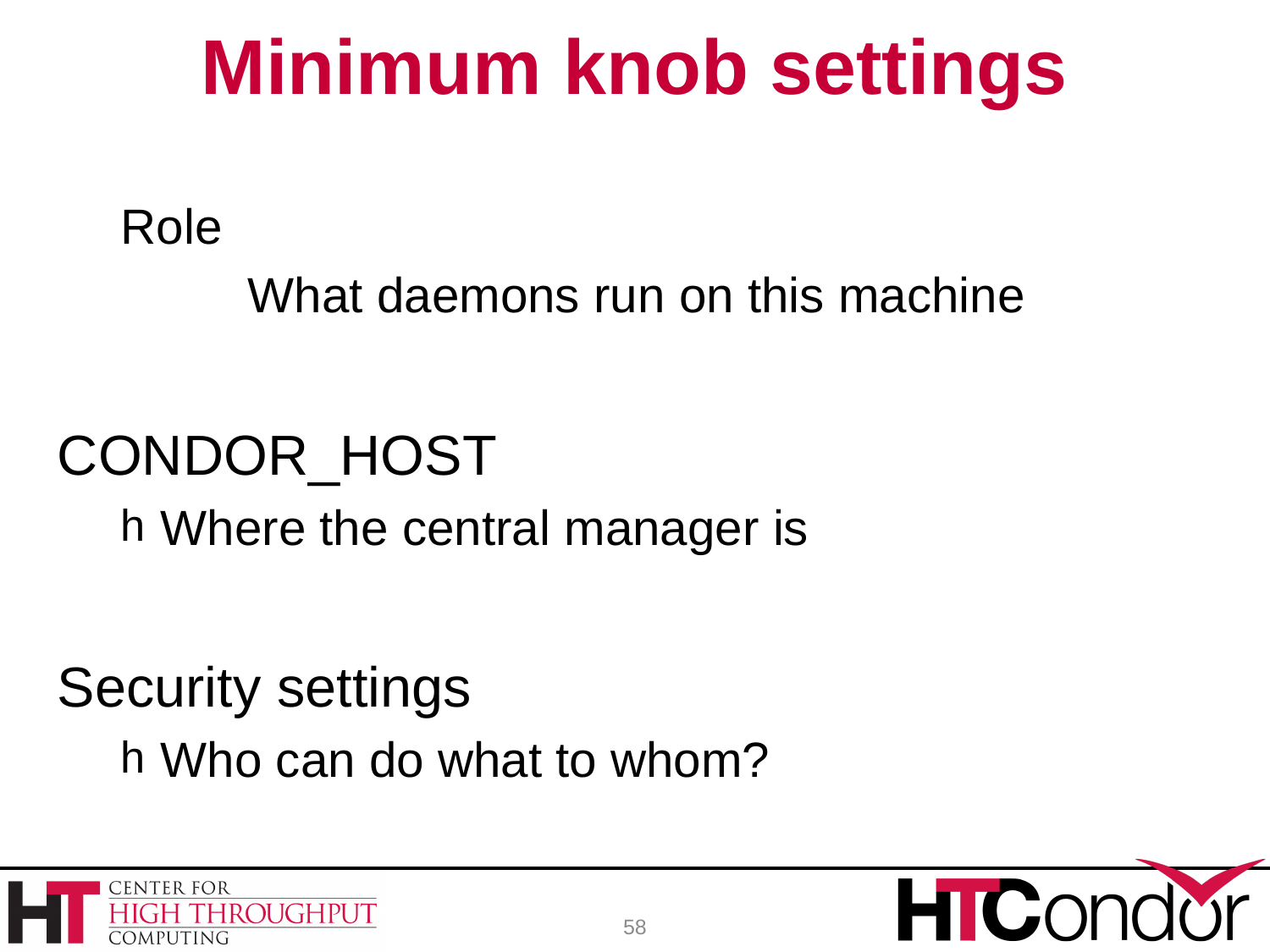

# Minimum knob settings
Role
	What daemons run on this machine

CONDOR_HOST
Where the central manager is

Security settings
Who can do what to whom?
58